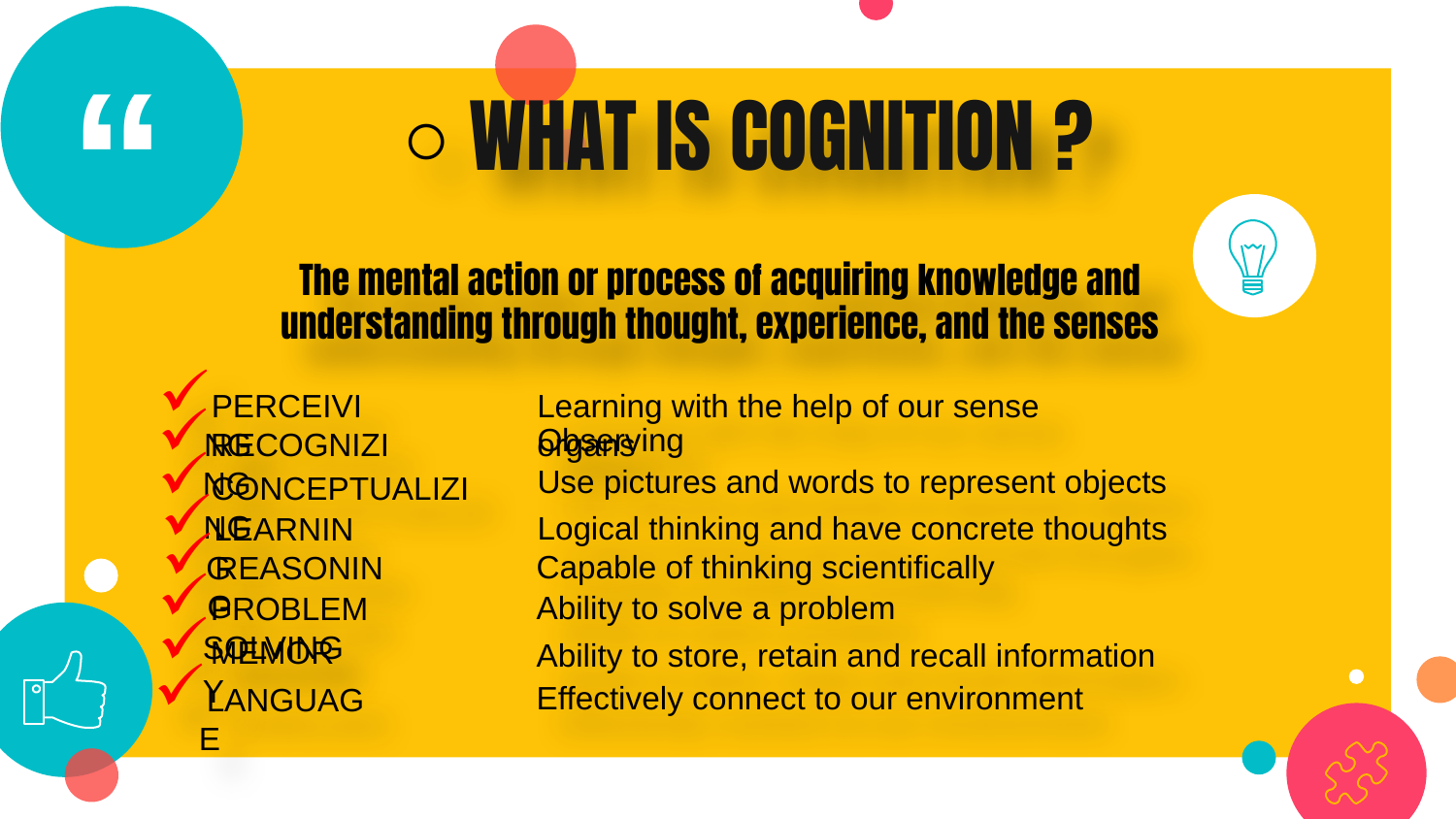

WHAT IS COGNITION ?
The mental action or process of acquiring knowledge and understanding through thought, experience, and the senses
PERCEIVING
Learning with the help of our sense organs
Observing
RECOGNIZING
Use pictures and words to represent objects
CONCEPTUALIZING
Logical thinking and have concrete thoughts
LEARNING
Capable of thinking scientifically
REASONING
Ability to solve a problem
PROBLEM SOLVING
MEMORY
Ability to store, retain and recall information
Effectively connect to our environment
LANGUAGE